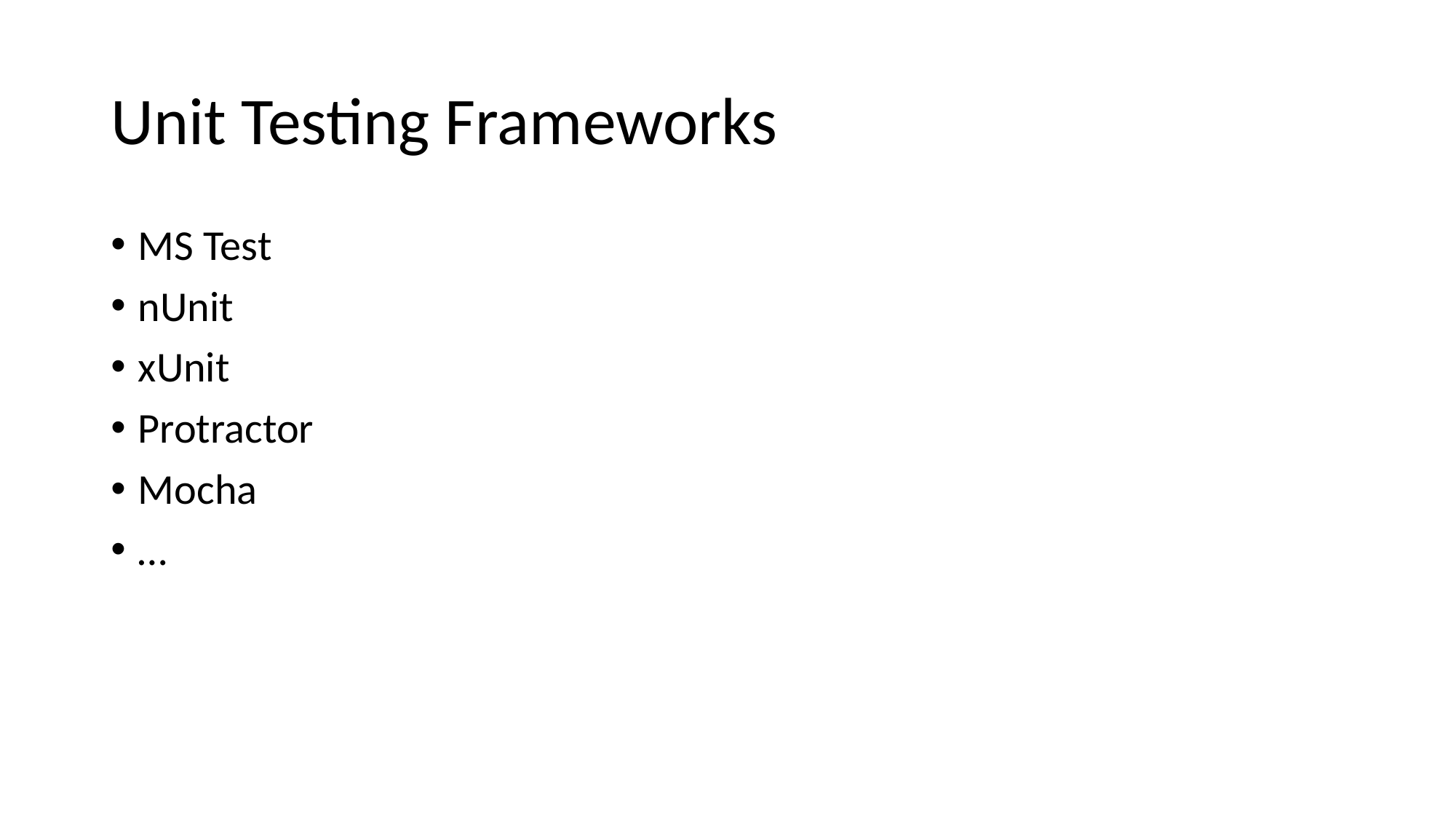

# Unit Testing Frameworks
MS Test
nUnit
xUnit
Protractor
Mocha
…